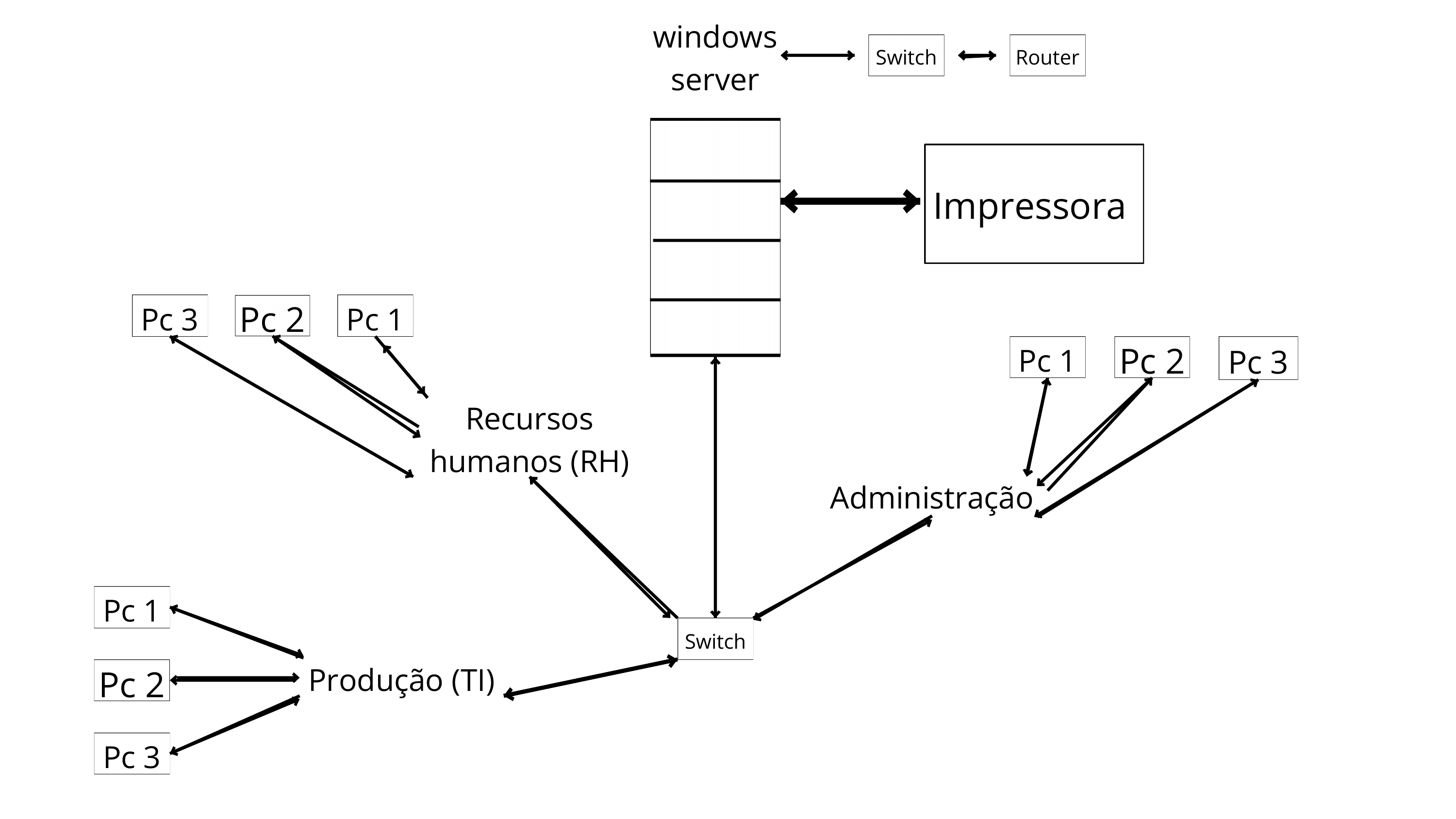

windows
server

Switch

Router

Impressora

Pc 3
Pc 2

Pc 1

Pc 1
Pc 2

Pc 3

Recursos humanos (RH)
Administração

Pc 1

Switch
Produção (TI)

Pc 2

Pc 3